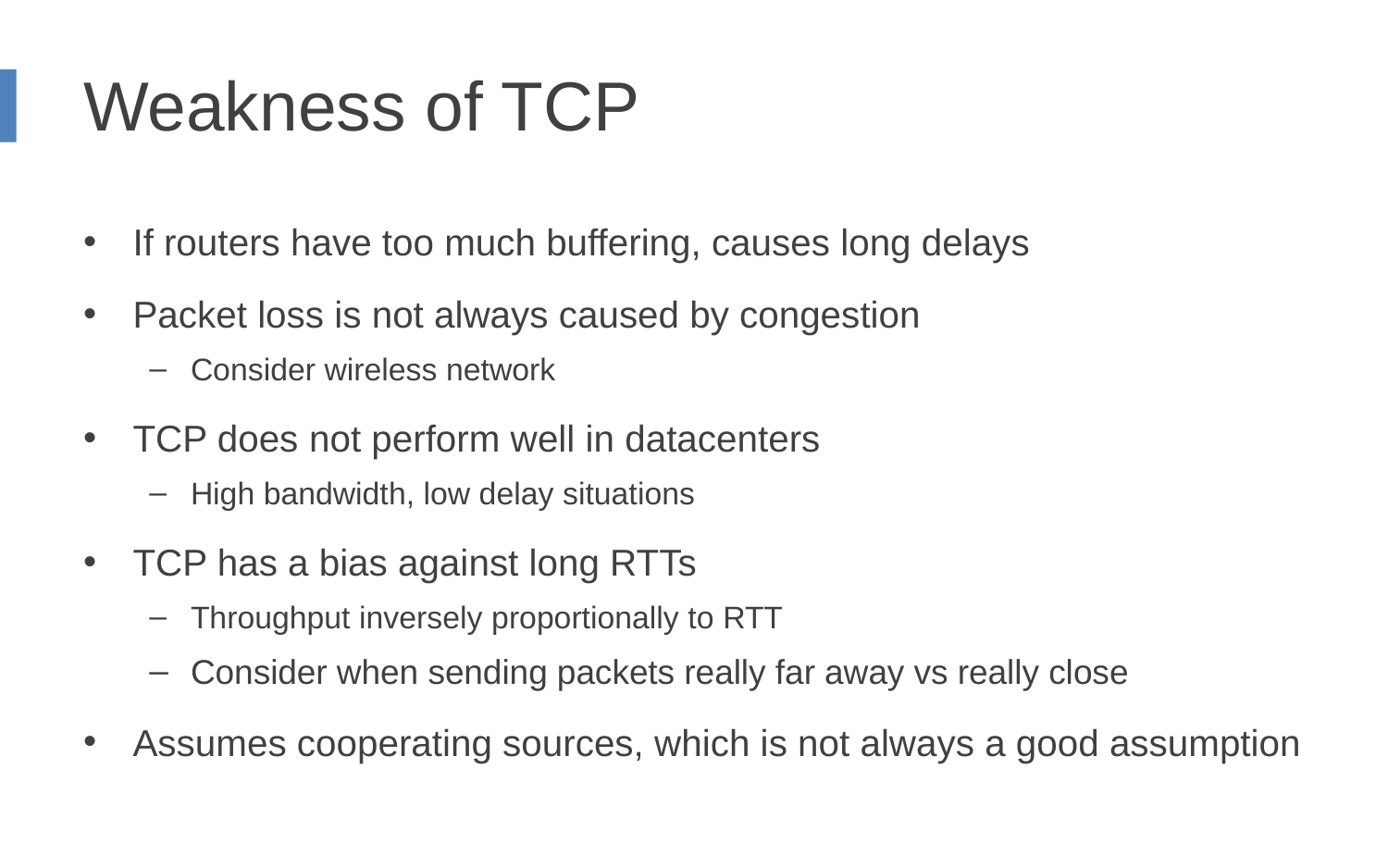

# Weakness of TCP
If routers have too much buffering, causes long delays
Packet loss is not always caused by congestion
Consider wireless network
TCP does not perform well in datacenters
High bandwidth, low delay situations
TCP has a bias against long RTTs
Throughput inversely proportionally to RTT
Consider when sending packets really far away vs really close
Assumes cooperating sources, which is not always a good assumption